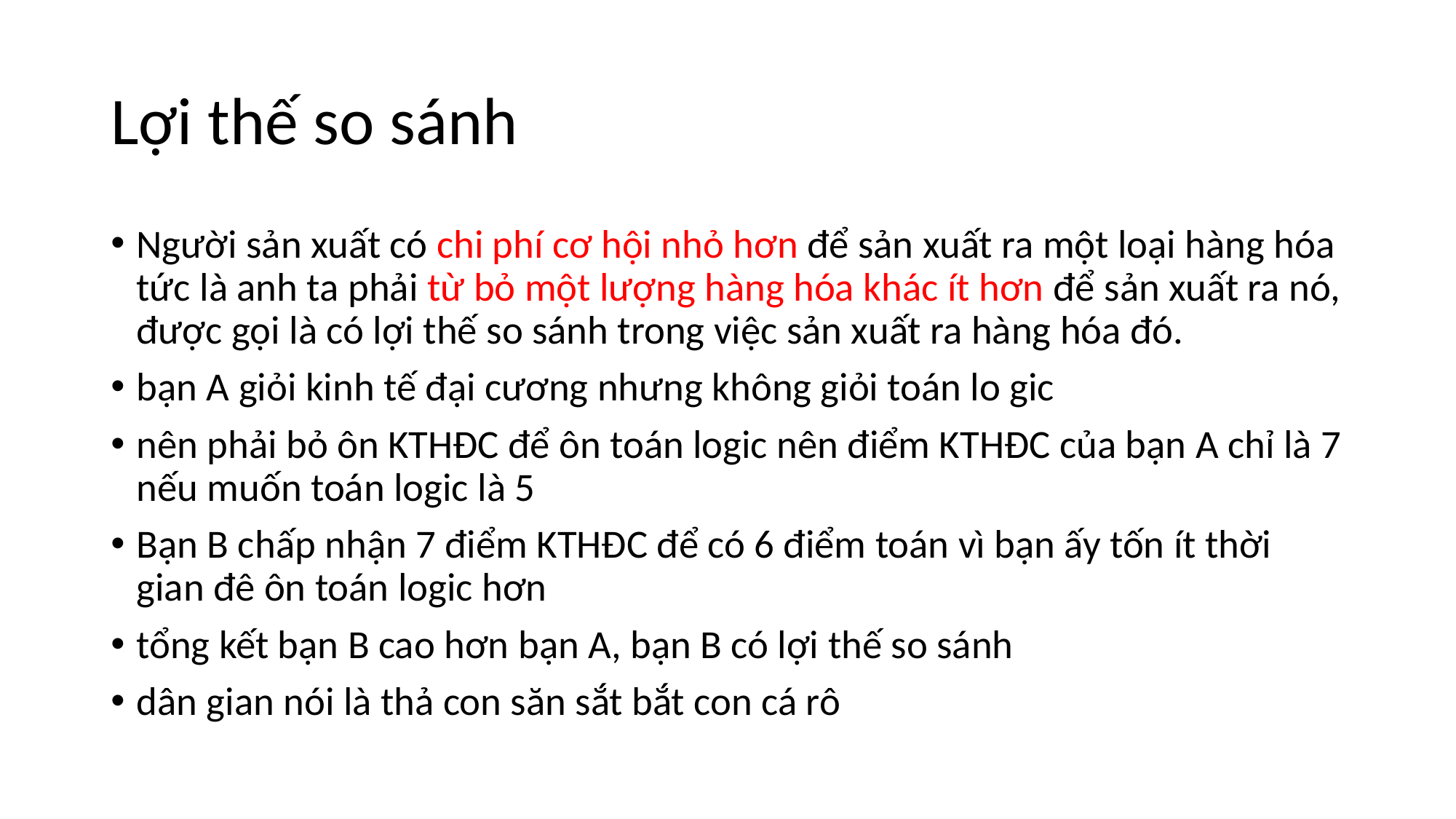

# Lợi thế so sánh
Người sản xuất có chi phí cơ hội nhỏ hơn để sản xuất ra một loại hàng hóa tức là anh ta phải từ bỏ một lượng hàng hóa khác ít hơn để sản xuất ra nó, được gọi là có lợi thế so sánh trong việc sản xuất ra hàng hóa đó.
bạn A giỏi kinh tế đại cương nhưng không giỏi toán lo gic
nên phải bỏ ôn KTHĐC để ôn toán logic nên điểm KTHĐC của bạn A chỉ là 7 nếu muốn toán logic là 5
Bạn B chấp nhận 7 điểm KTHĐC để có 6 điểm toán vì bạn ấy tốn ít thời gian đê ôn toán logic hơn
tổng kết bạn B cao hơn bạn A, bạn B có lợi thế so sánh
dân gian nói là thả con săn sắt bắt con cá rô